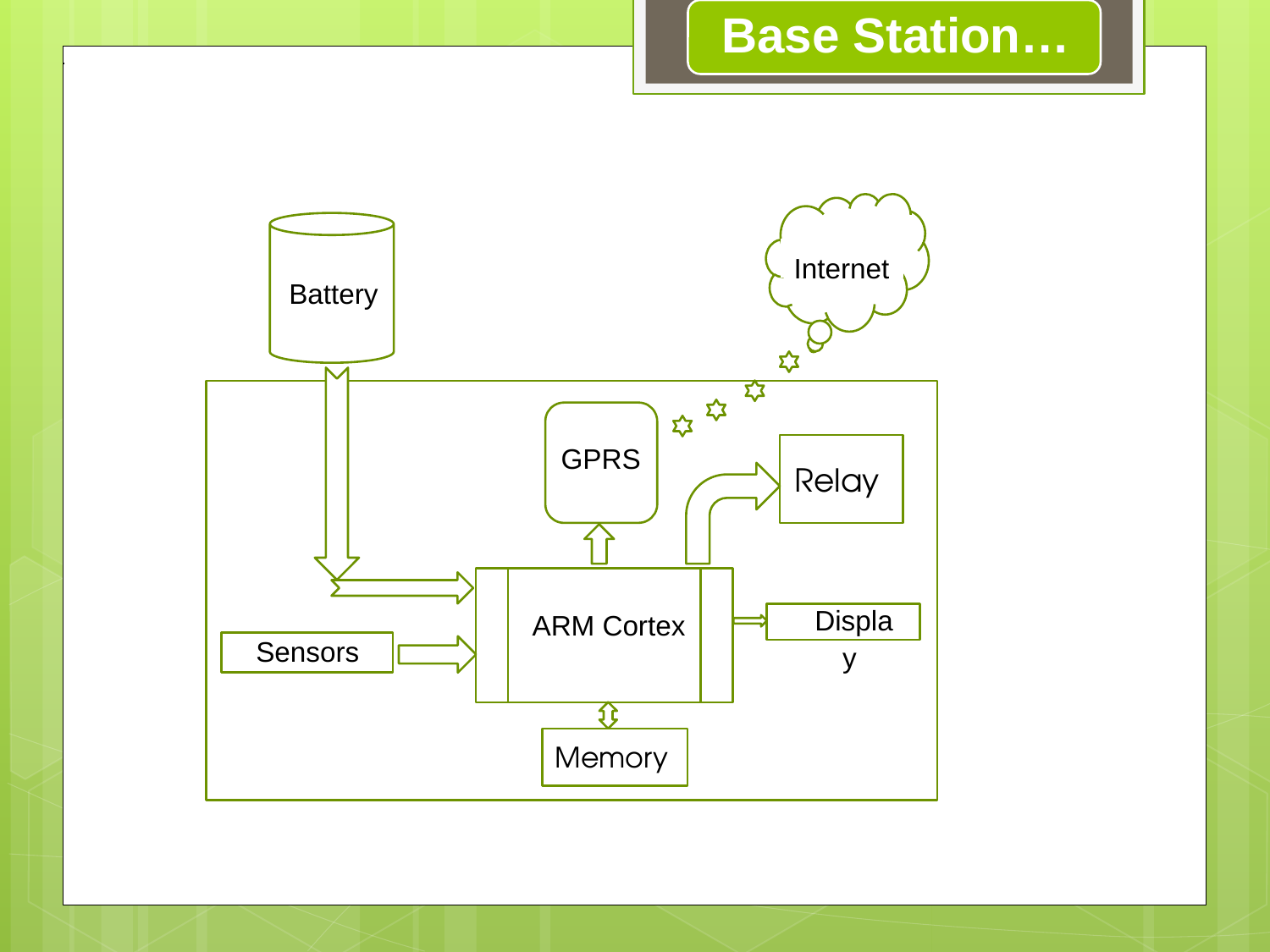

Base Station…

Internet
Battery

				––––

GPRS
Relay

Display
ARM Cortex

Sensors

Memory